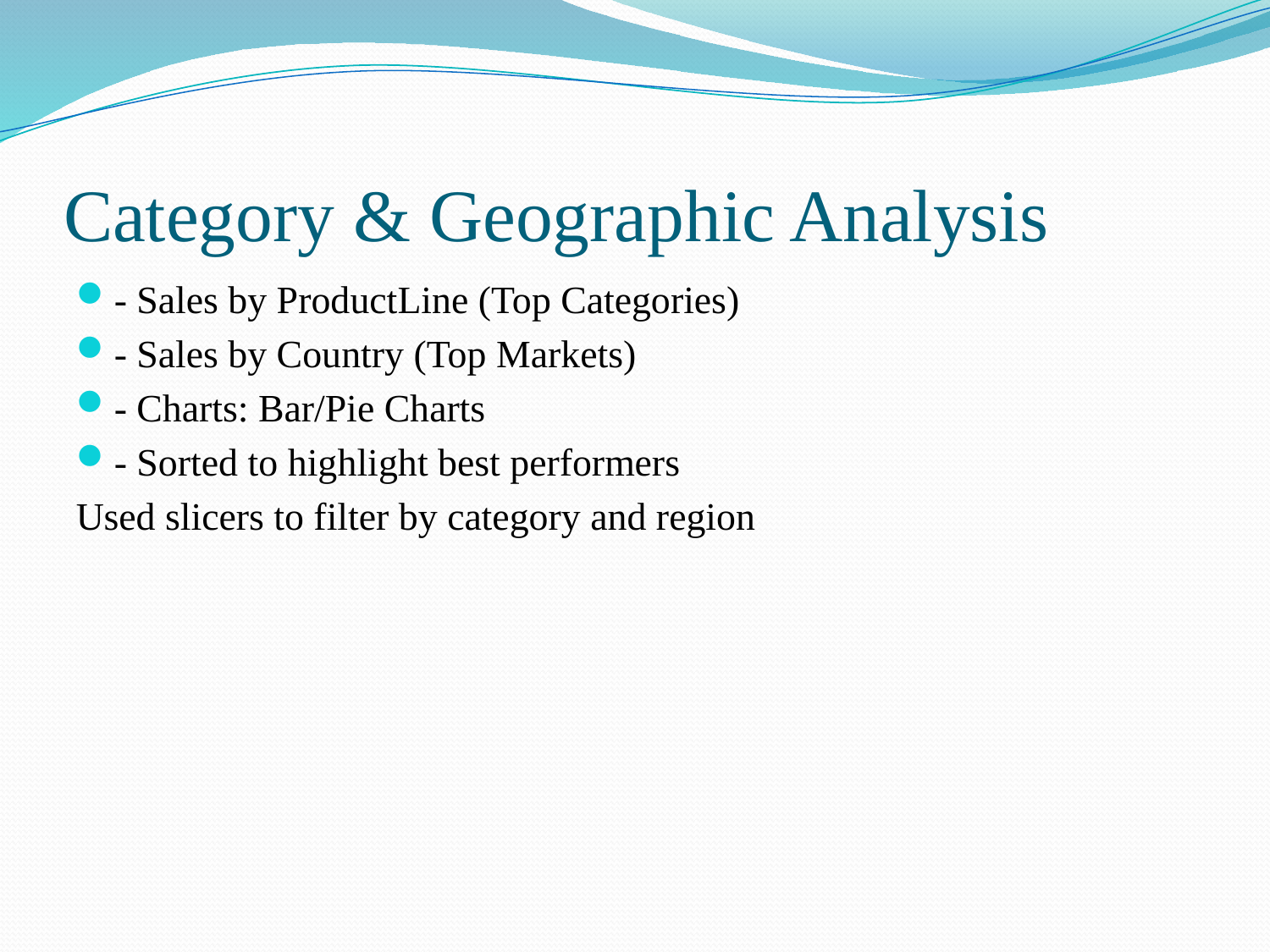

# Category & Geographic Analysis
- Sales by ProductLine (Top Categories)
- Sales by Country (Top Markets)
- Charts: Bar/Pie Charts
- Sorted to highlight best performers
Used slicers to filter by category and region